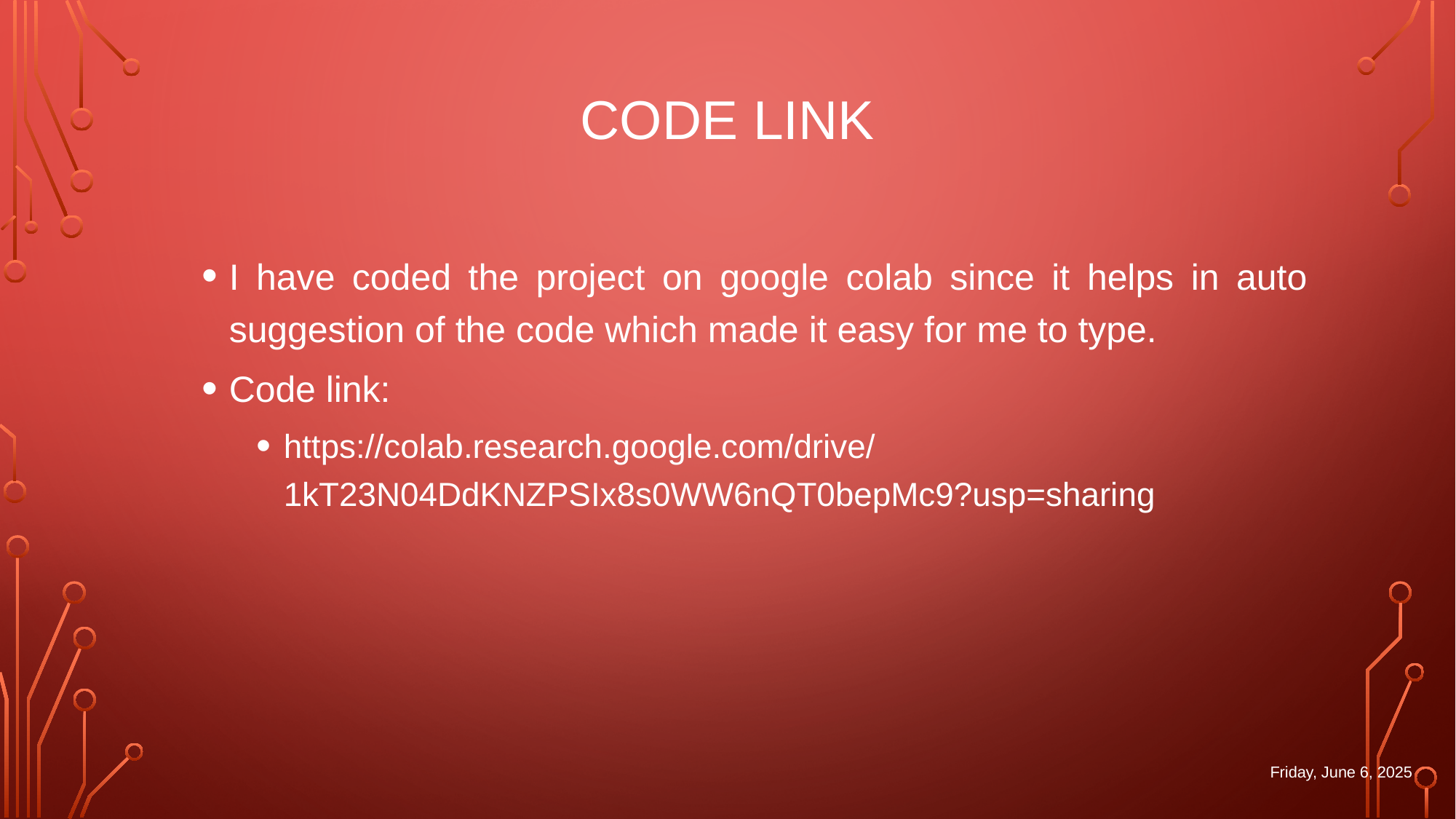

# CODE LINK
I have coded the project on google colab since it helps in auto suggestion of the code which made it easy for me to type.
Code link:
https://colab.research.google.com/drive/1kT23N04DdKNZPSIx8s0WW6nQT0bepMc9?usp=sharing
Friday, June 6, 2025